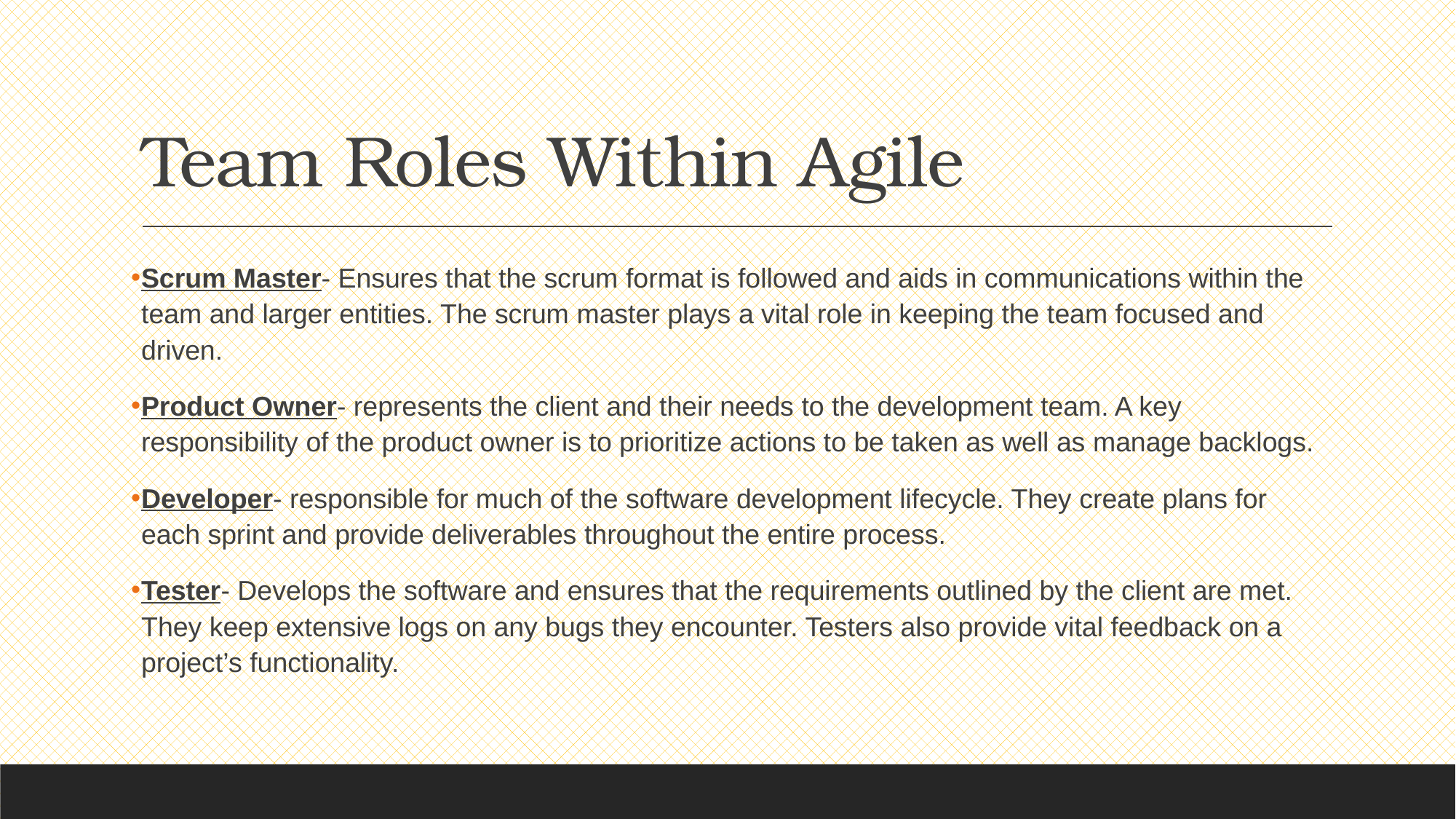

# Team Roles Within Agile
Scrum Master- Ensures that the scrum format is followed and aids in communications within the team and larger entities. The scrum master plays a vital role in keeping the team focused and driven.
Product Owner- represents the client and their needs to the development team. A key responsibility of the product owner is to prioritize actions to be taken as well as manage backlogs.
Developer- responsible for much of the software development lifecycle. They create plans for each sprint and provide deliverables throughout the entire process.
Tester- Develops the software and ensures that the requirements outlined by the client are met. They keep extensive logs on any bugs they encounter. Testers also provide vital feedback on a project’s functionality.